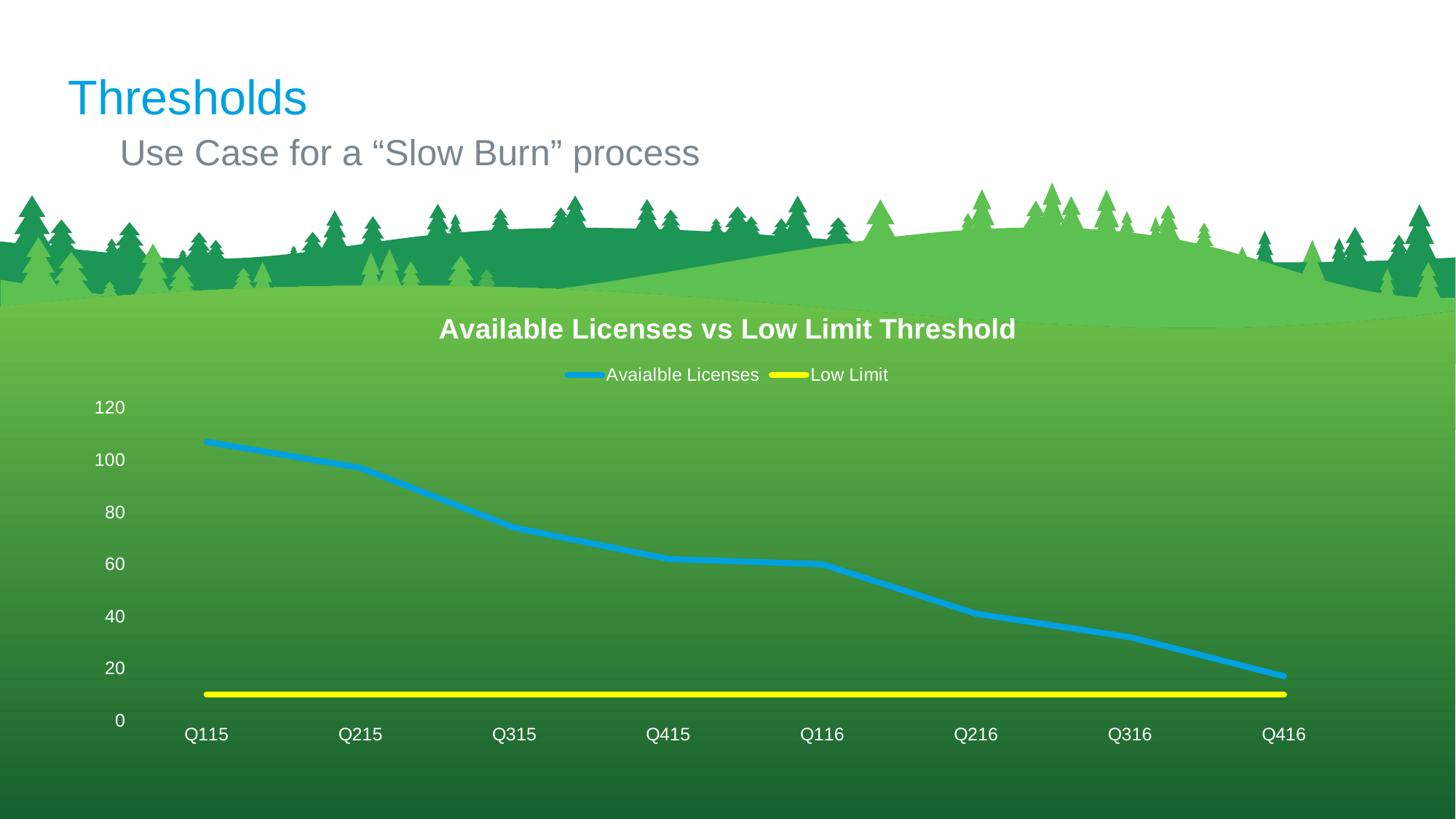

# Thresholds
Use Case for a “Slow Burn” process

### Chart: Available Licenses vs Low Limit Threshold

| Category | Avaialble Licenses | Low Limit |
|---|---|---|
| Q115 | 107.0 | 10.0 |
| Q215 | 97.0 | 10.0 |
| Q315 | 74.0 | 10.0 |
| Q415 | 62.0 | 10.0 |
| Q116 | 60.0 | 10.0 |
| Q216 | 41.0 | 10.0 |
| Q316 | 32.0 | 10.0 |
| Q416 | 17.0 | 10.0 |